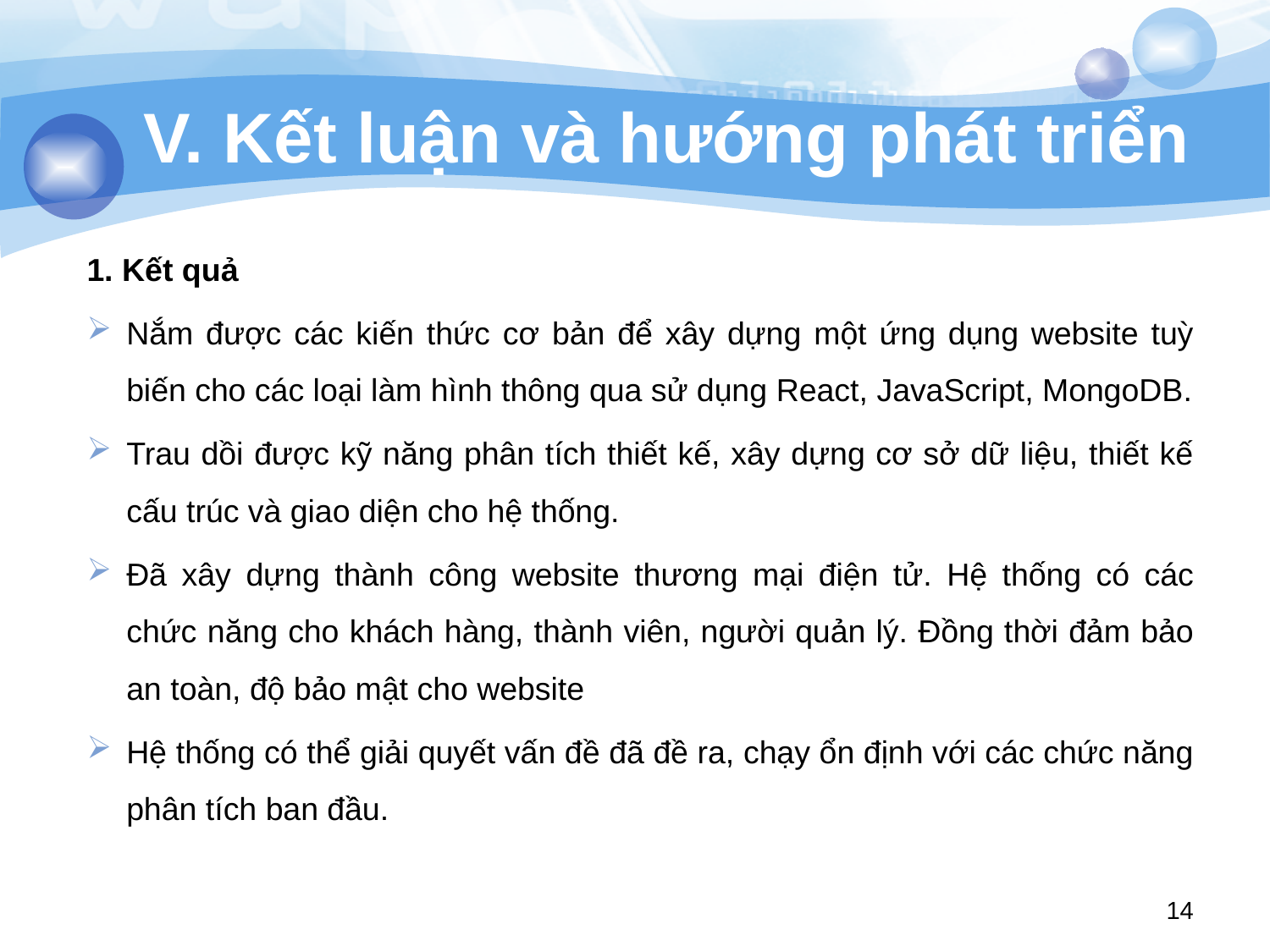

# V. Kết luận và hướng phát triển
1. Kết quả
Nắm được các kiến thức cơ bản để xây dựng một ứng dụng website tuỳ biến cho các loại làm hình thông qua sử dụng React, JavaScript, MongoDB.
Trau dồi được kỹ năng phân tích thiết kế, xây dựng cơ sở dữ liệu, thiết kế cấu trúc và giao diện cho hệ thống.
Đã xây dựng thành công website thương mại điện tử. Hệ thống có các chức năng cho khách hàng, thành viên, người quản lý. Đồng thời đảm bảo an toàn, độ bảo mật cho website
Hệ thống có thể giải quyết vấn đề đã đề ra, chạy ổn định với các chức năng phân tích ban đầu.

14